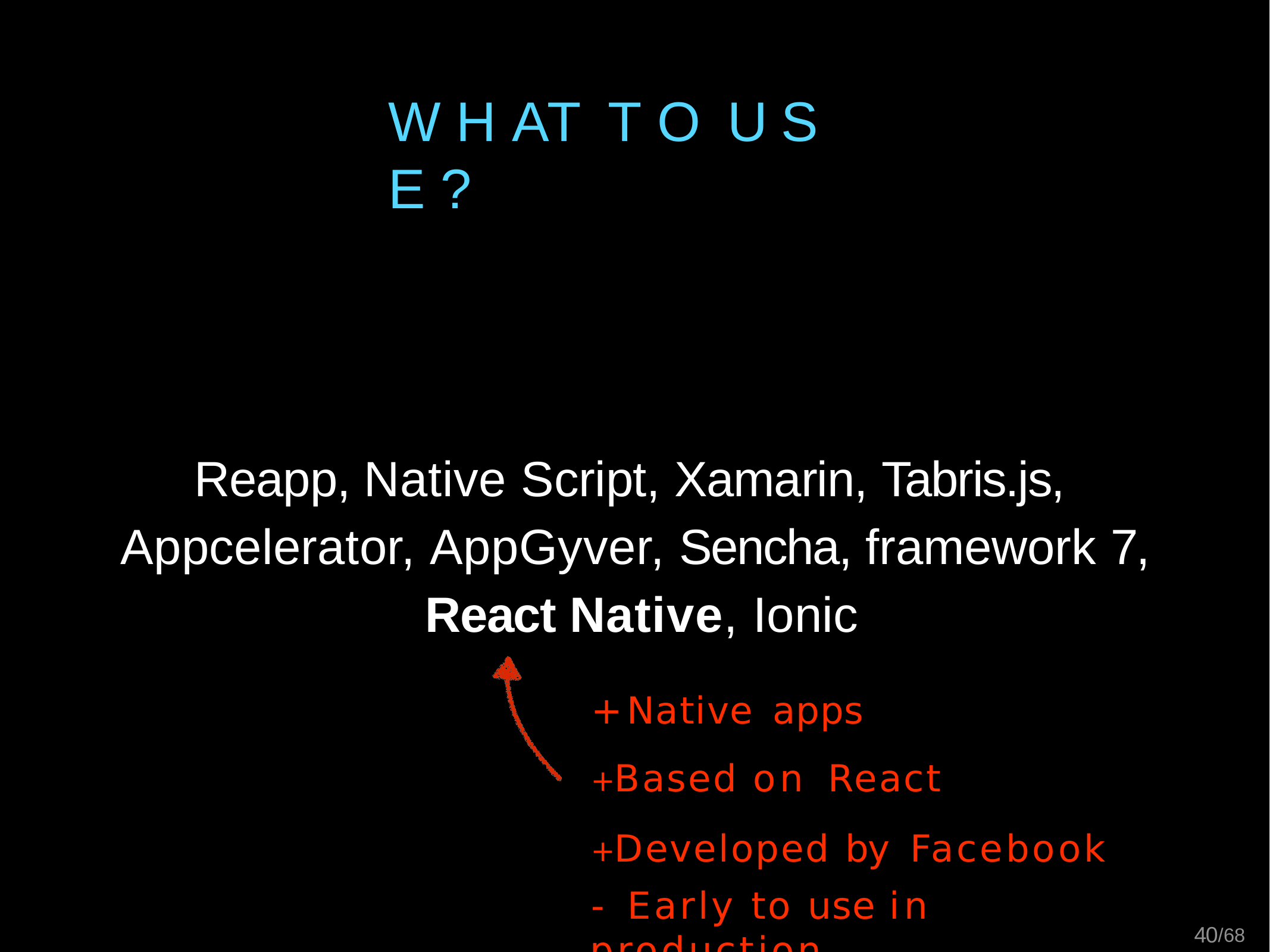

# W H AT	T O	U S E ?
Reapp, Native Script, Xamarin, Tabris.js,  Appcelerator, AppGyver, Sencha, framework 7,  React Native, Ionic
+ Native apps
+ Based on React
+ Developed by Facebook
- Early to use in production

40/68